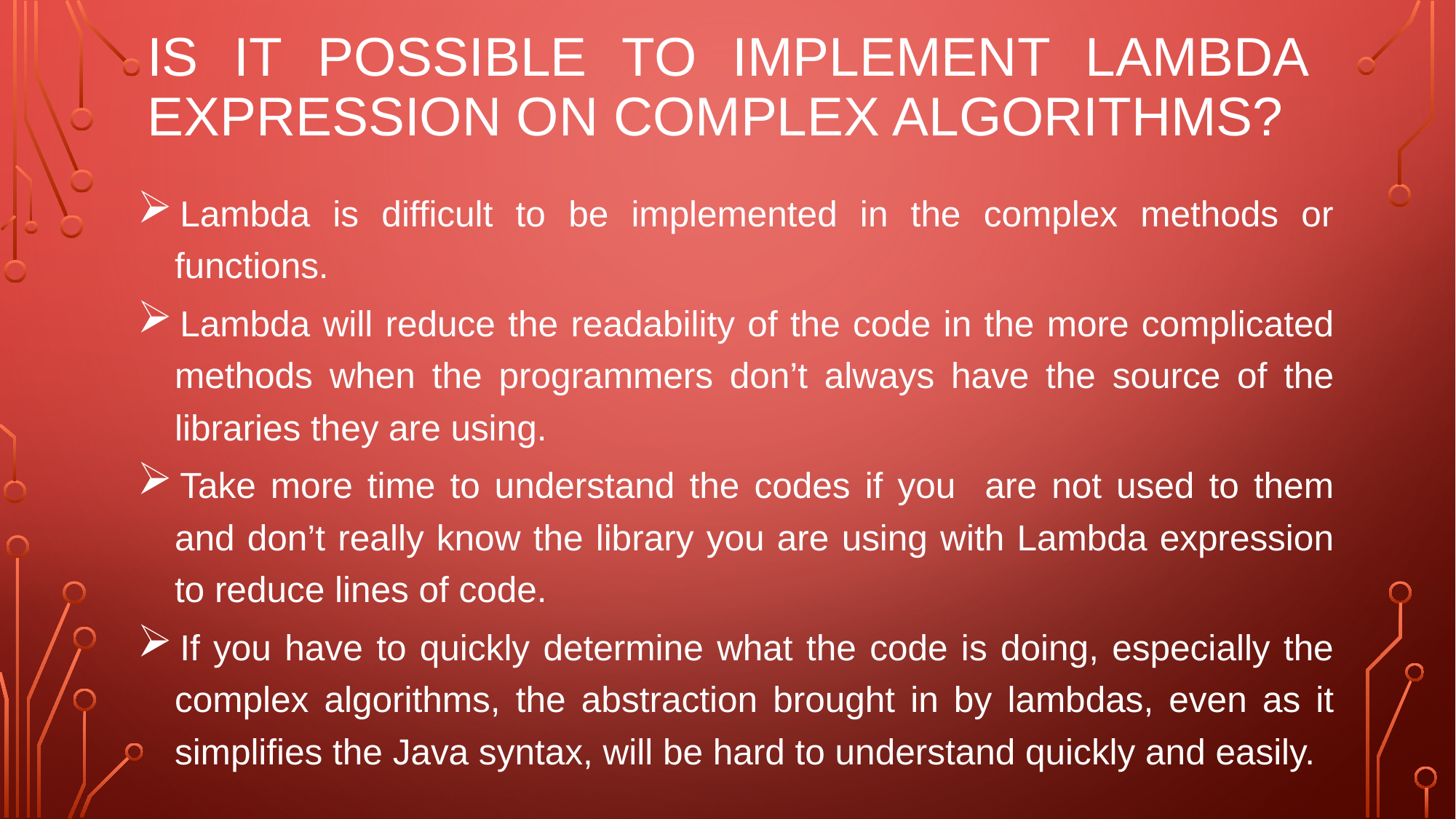

# Is it possible to implement Lambda expression on complex algorithms?
Lambda is difficult to be implemented in the complex methods or functions.
Lambda will reduce the readability of the code in the more complicated methods when the programmers don’t always have the source of the libraries they are using.
Take more time to understand the codes if you  are not used to them and don’t really know the library you are using with Lambda expression to reduce lines of code.
If you have to quickly determine what the code is doing, especially the complex algorithms, the abstraction brought in by lambdas, even as it simplifies the Java syntax, will be hard to understand quickly and easily.